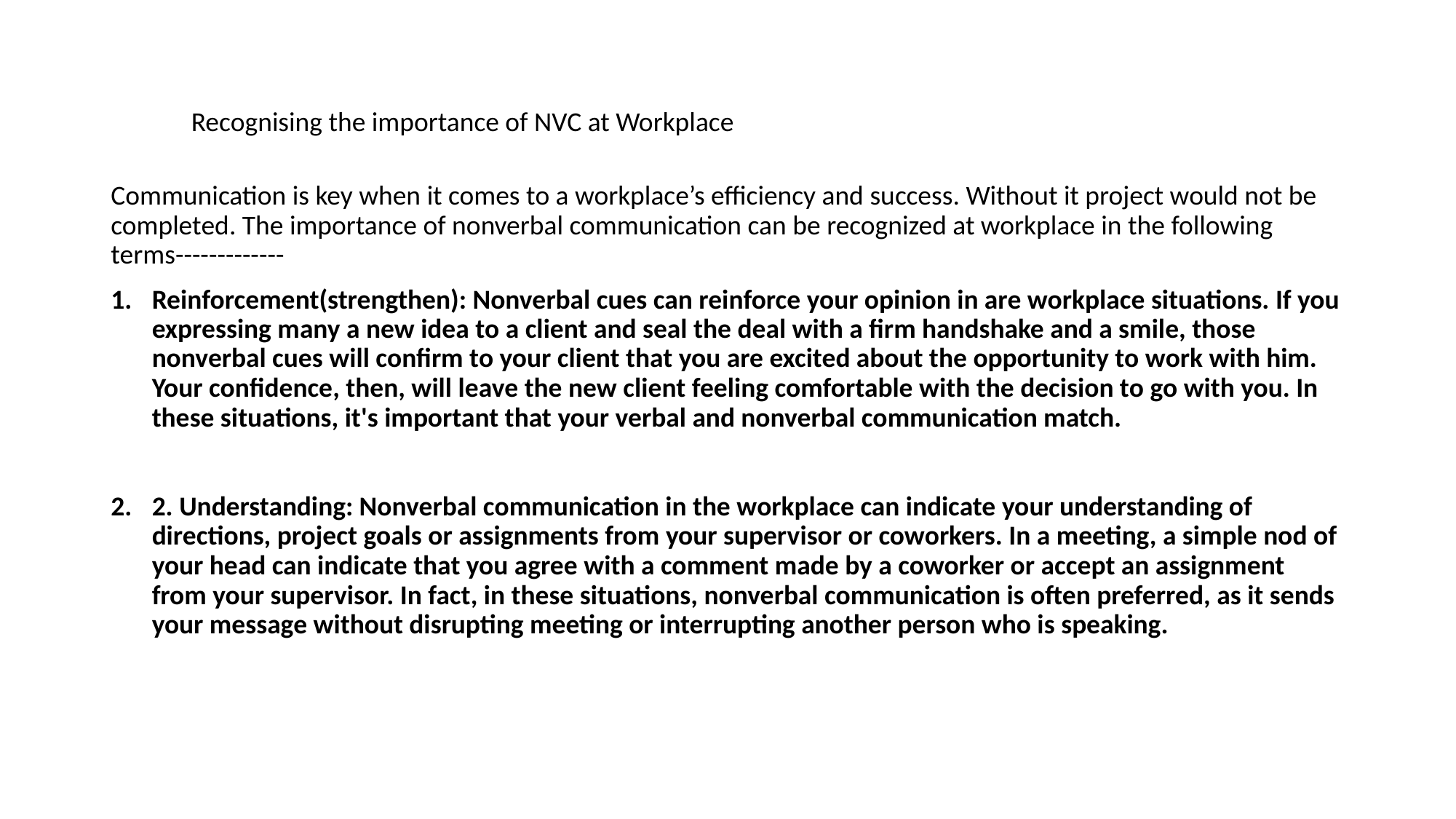

# Recognising the importance of NVC at Workplace
Communication is key when it comes to a workplace’s efficiency and success. Without it project would not be completed. The importance of nonverbal communication can be recognized at workplace in the following terms-------------
Reinforcement(strengthen): Nonverbal cues can reinforce your opinion in are workplace situations. If you expressing many a new idea to a client and seal the deal with a firm handshake and a smile, those nonverbal cues will confirm to your client that you are excited about the opportunity to work with him. Your confidence, then, will leave the new client feeling comfortable with the decision to go with you. In these situations, it's important that your verbal and nonverbal communication match.

2. Understanding: Nonverbal communication in the workplace can indicate your understanding of directions, project goals or assignments from your supervisor or coworkers. In a meeting, a simple nod of your head can indicate that you agree with a comment made by a coworker or accept an assignment from your supervisor. In fact, in these situations, nonverbal communication is often preferred, as it sends your message without disrupting meeting or interrupting another person who is speaking.